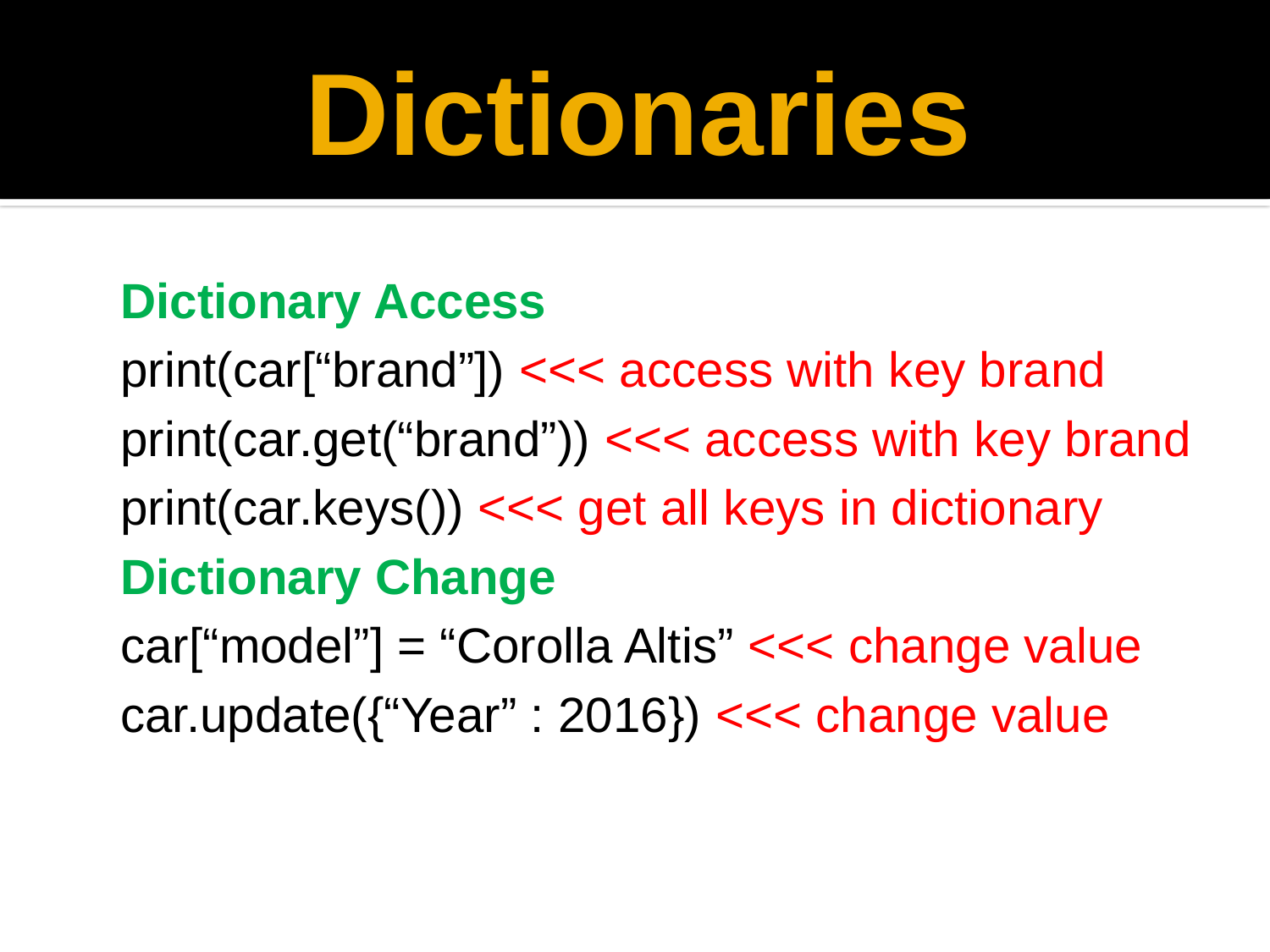

# Dictionaries
Dictionary Access
print(car[“brand”]) <<< access with key brand
print(car.get(“brand”)) <<< access with key brand
print(car.keys()) <<< get all keys in dictionary
Dictionary Change
car[“model”] = “Corolla Altis” <<< change value
car.update({“Year” : 2016}) <<< change value